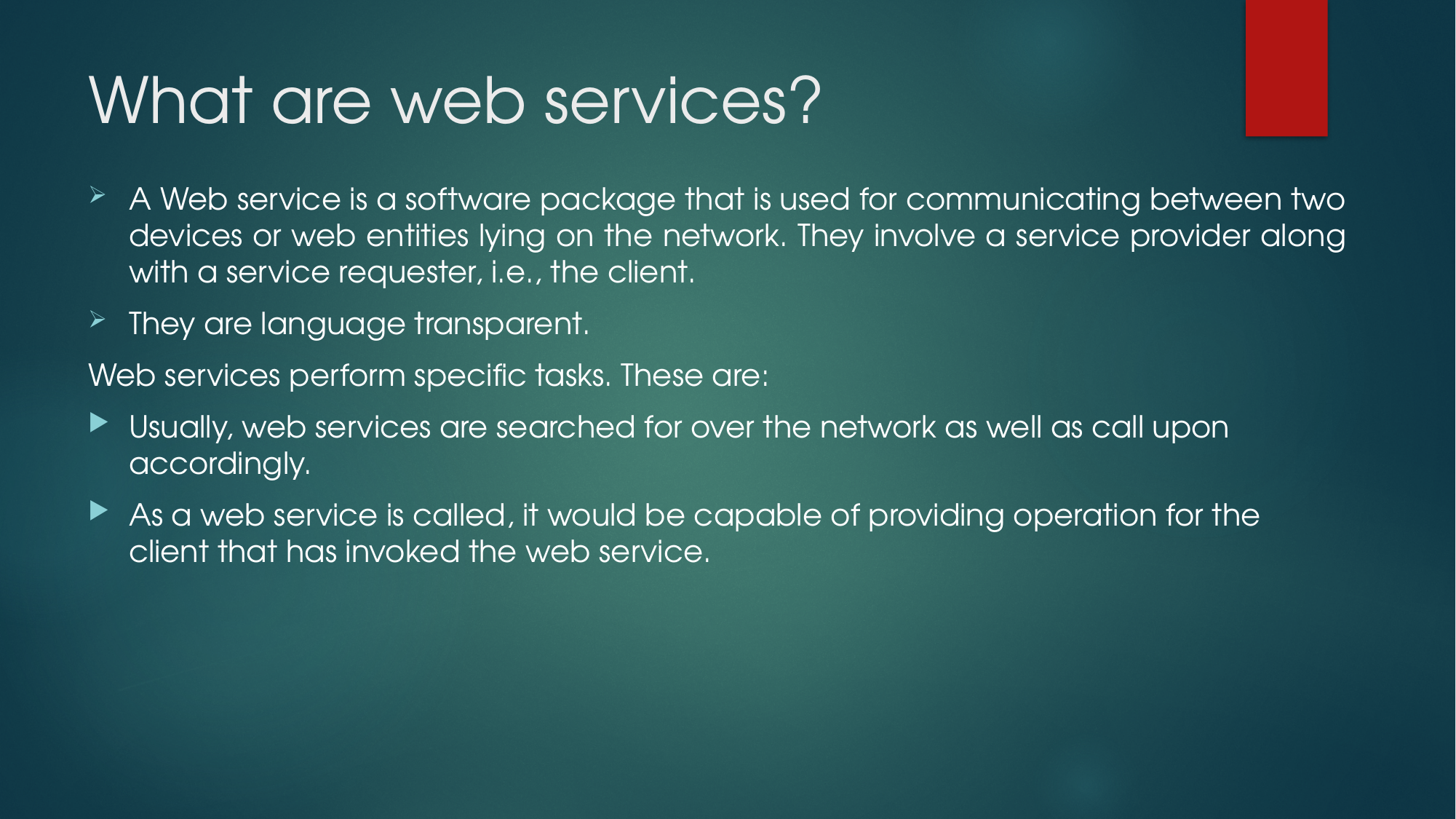

# What are web services?
A Web service is a software package that is used for communicating between two devices or web entities lying on the network. They involve a service provider along with a service requester, i.e., the client.
They are language transparent.
Web services perform specific tasks. These are:
Usually, web services are searched for over the network as well as call upon accordingly.
As a web service is called, it would be capable of providing operation for the client that has invoked the web service.